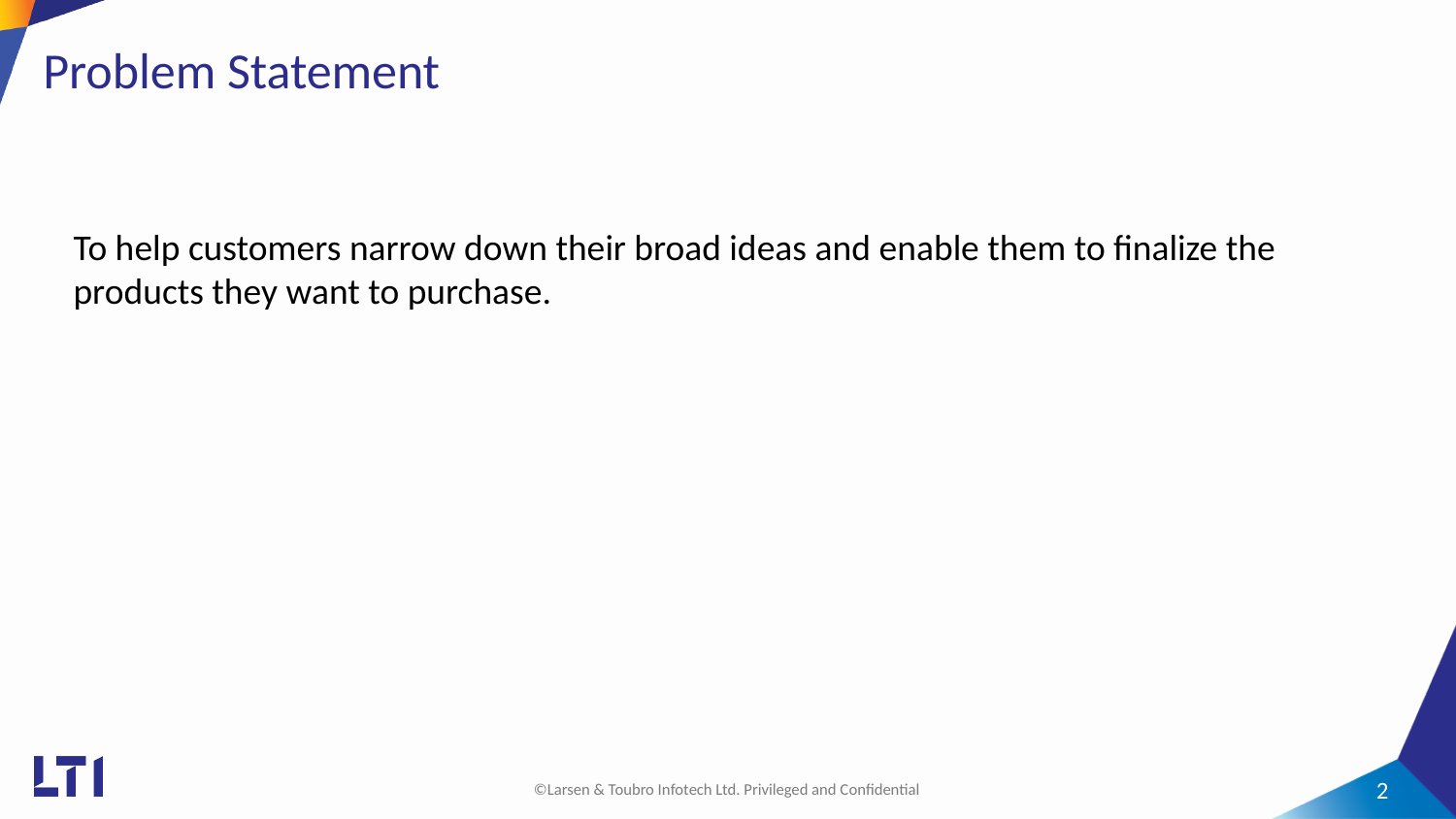

# Problem Statement
To help customers narrow down their broad ideas and enable them to finalize the products they want to purchase.